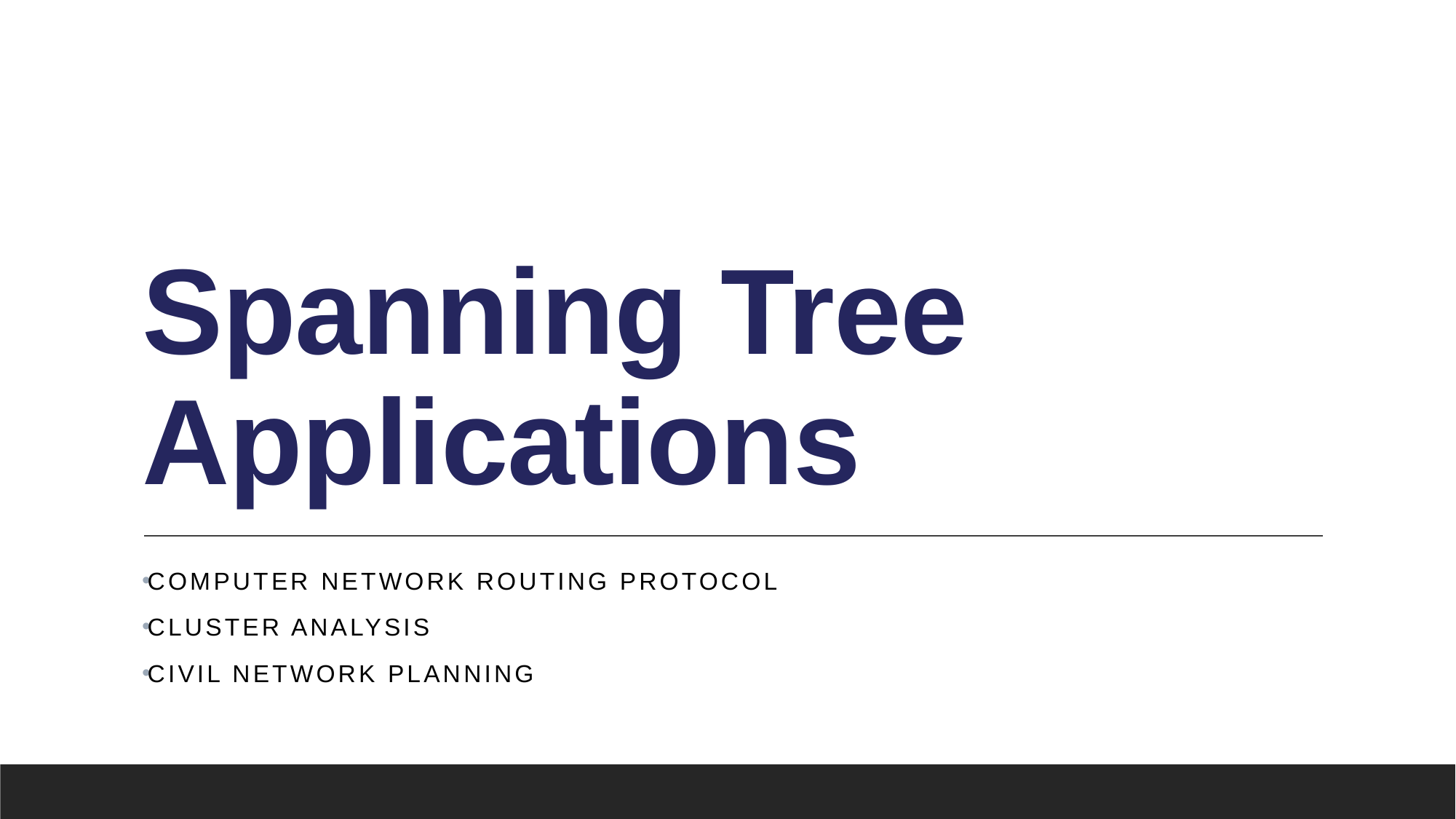

# Spanning Tree Applications
Computer Network Routing Protocol
Cluster Analysis
Civil Network Planning